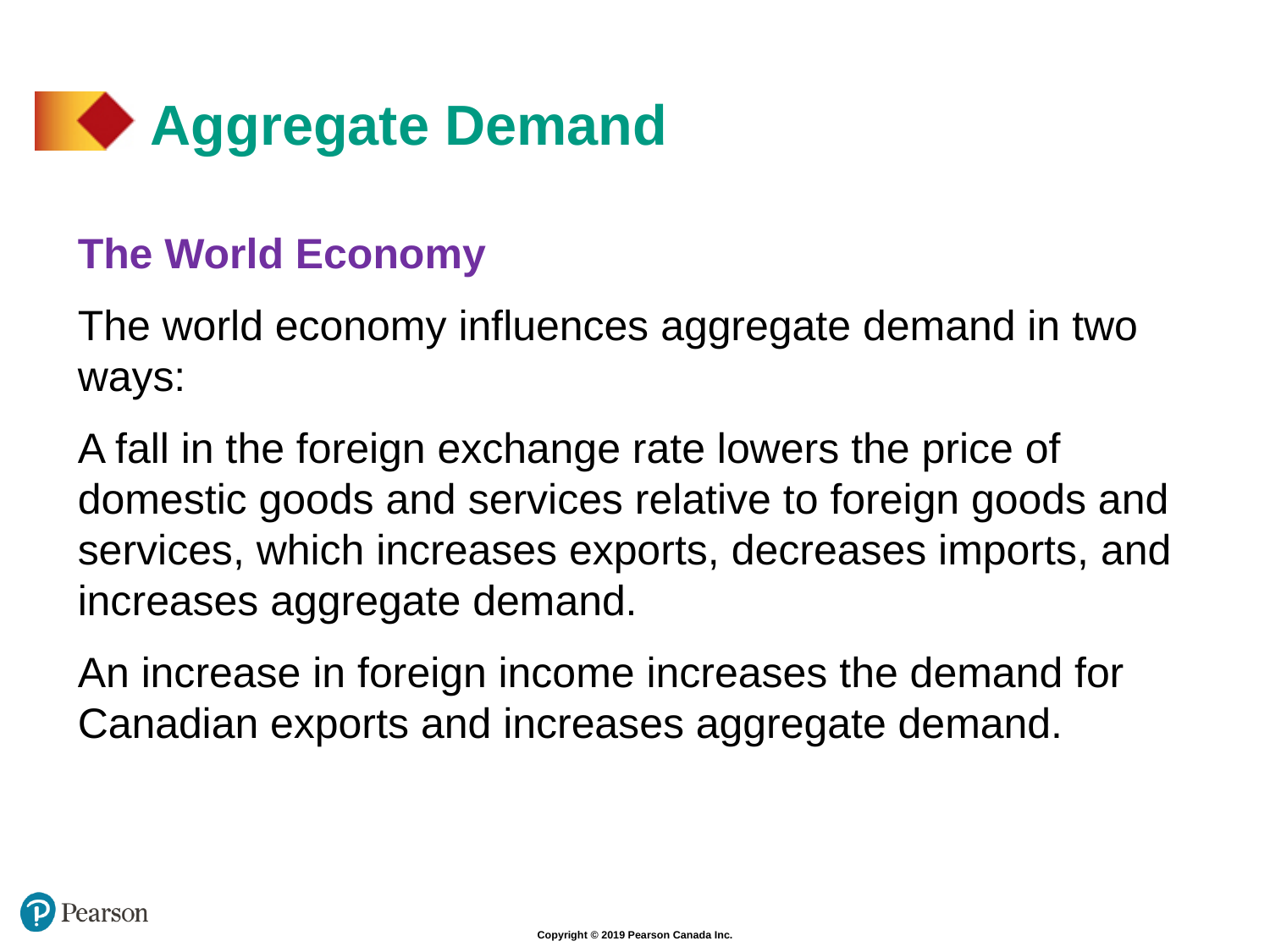

# Aggregate Demand
The World Economy
The world economy influences aggregate demand in two ways:
A fall in the foreign exchange rate lowers the price of domestic goods and services relative to foreign goods and services, which increases exports, decreases imports, and increases aggregate demand.
An increase in foreign income increases the demand for Canadian exports and increases aggregate demand.